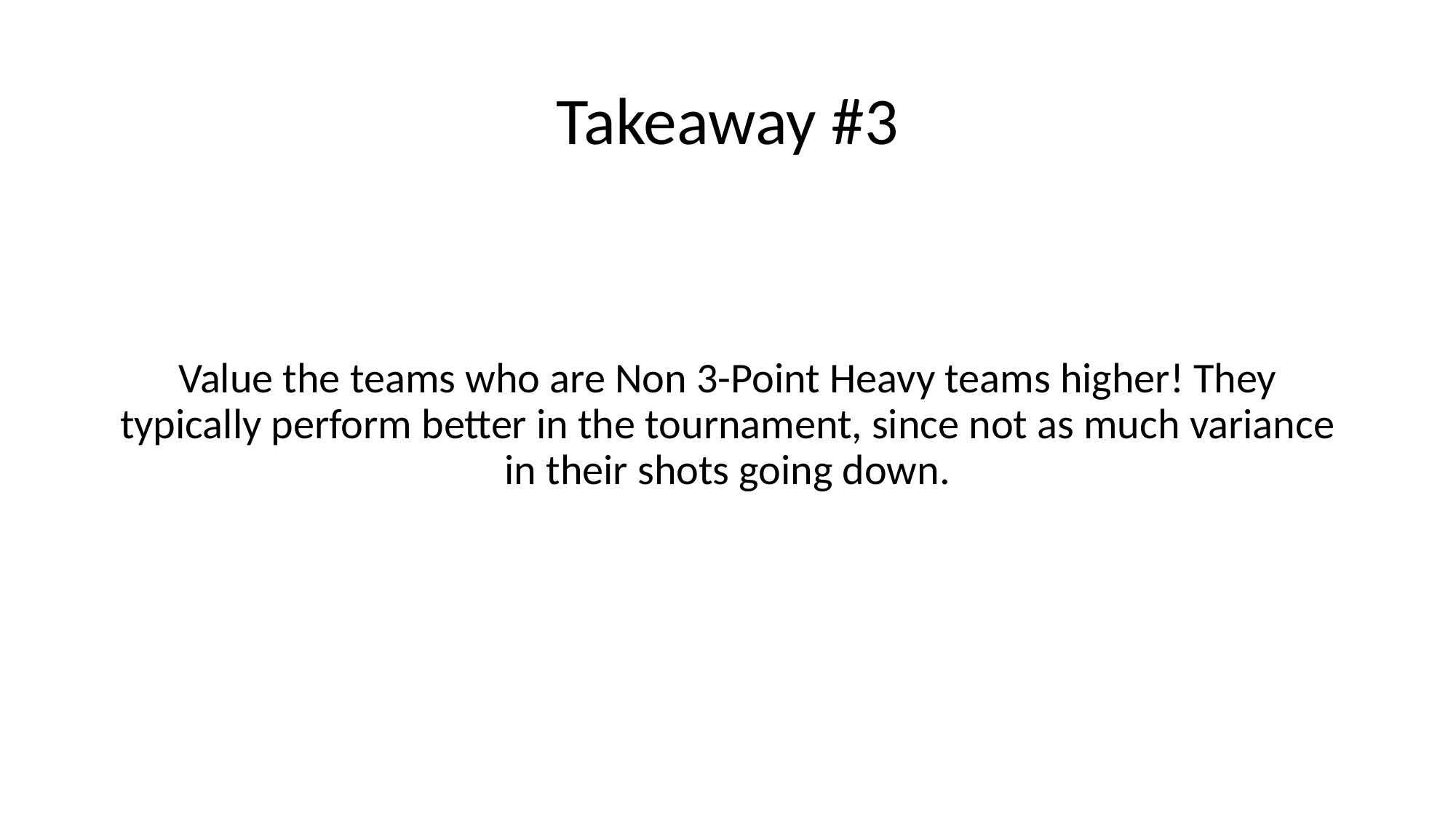

# Takeaway #3
Value the teams who are Non 3-Point Heavy teams higher! They typically perform better in the tournament, since not as much variance in their shots going down.